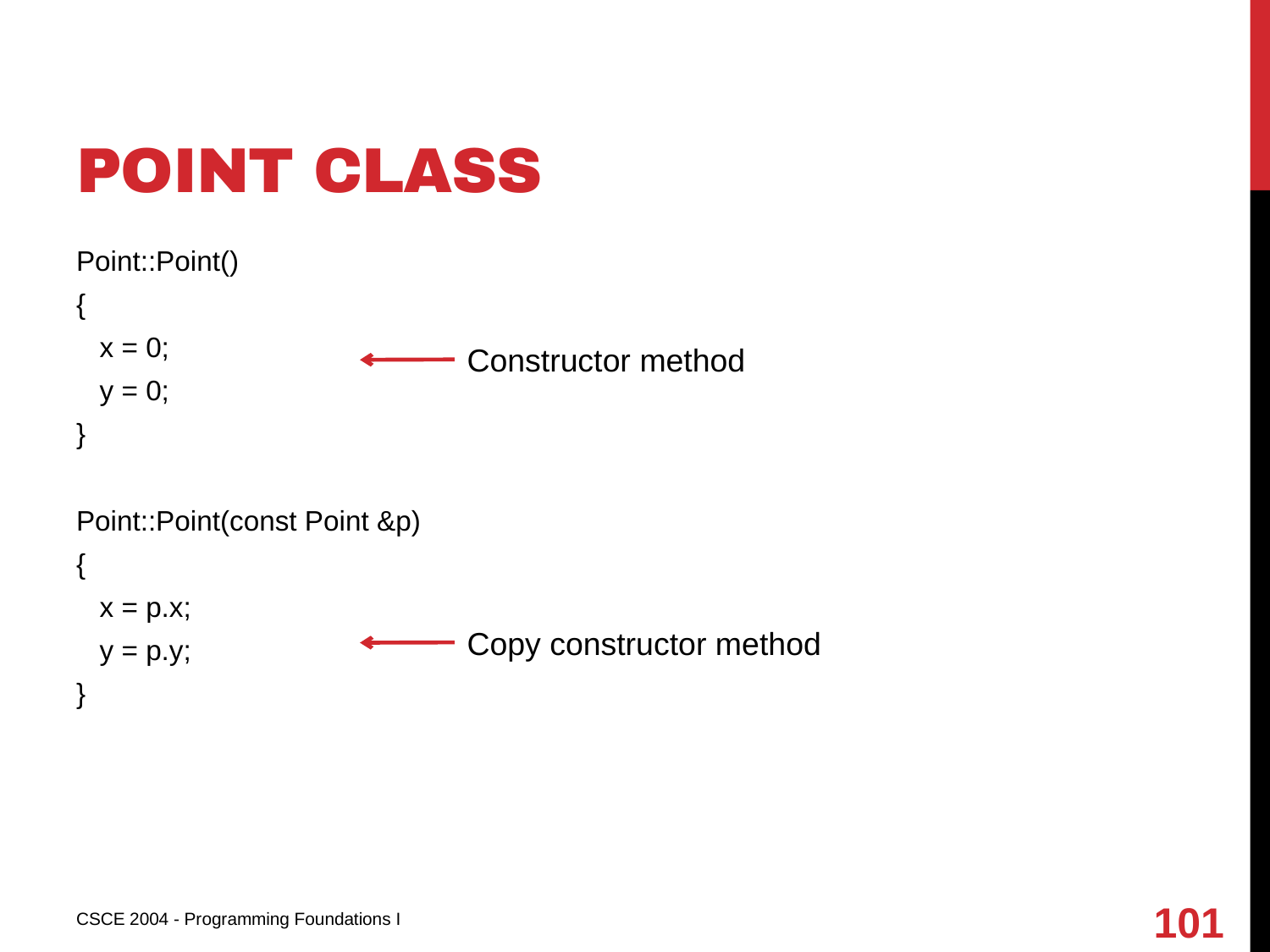

# Point class
Point::Point()
{
   x = 0;
   y = 0;
}

Point::Point(const Point &p)
{
   x = p.x;
   y = p.y;
}
Constructor method
Copy constructor method
101
CSCE 2004 - Programming Foundations I